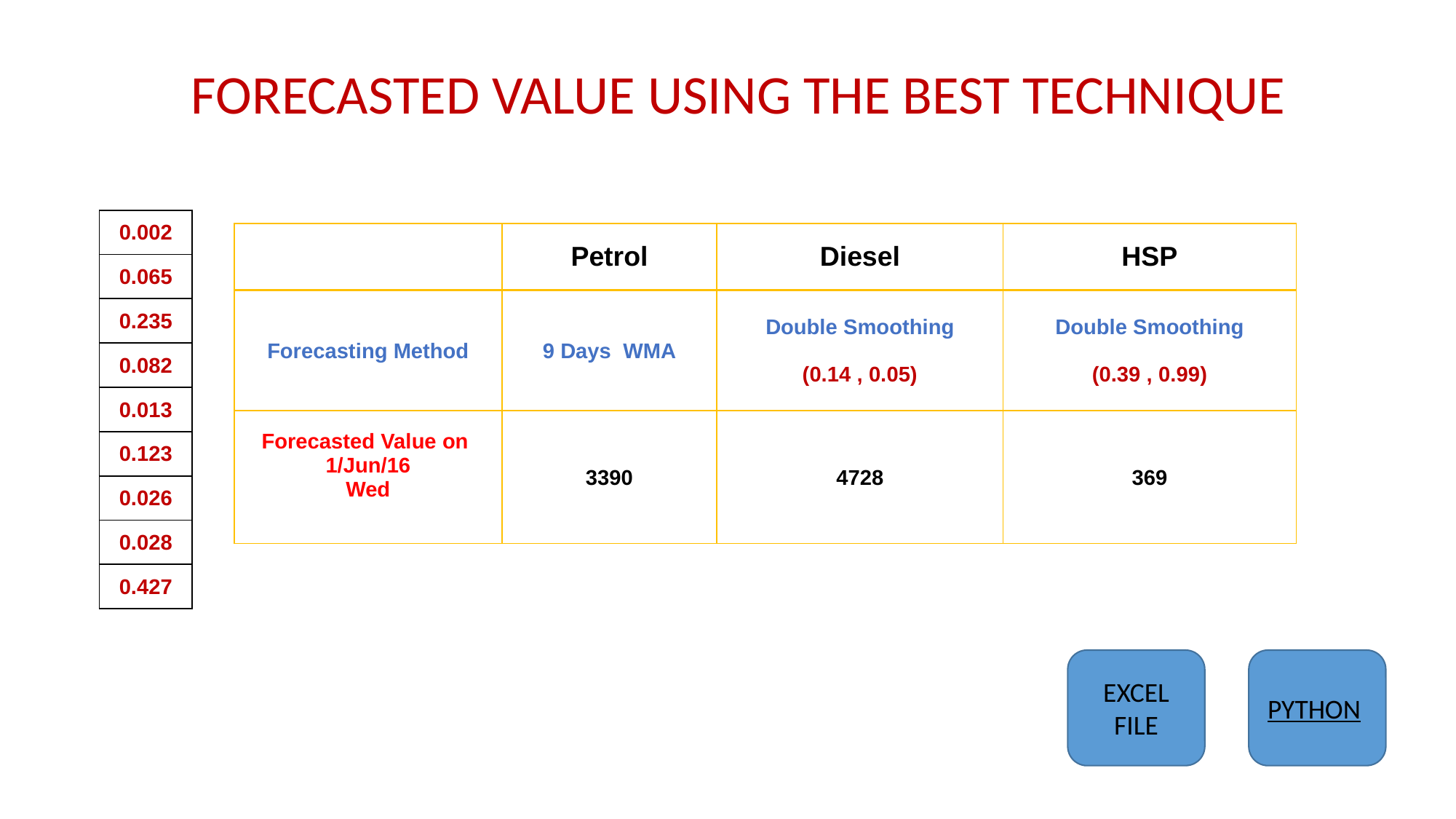

# FORECASTED VALUE USING THE BEST TECHNIQUE
| 0.002 |
| --- |
| 0.065 |
| 0.235 |
| 0.082 |
| 0.013 |
| 0.123 |
| 0.026 |
| 0.028 |
| 0.427 |
|  | Petrol | Diesel | HSP |
| --- | --- | --- | --- |
| Forecasting Method | 9 Days WMA | Double Smoothing (0.14 , 0.05) | Double Smoothing (0.39 , 0.99) |
| Forecasted Value on 1/Jun/16 Wed | 3390 | 4728 | 369 |
EXCEL FILE
PYTHON